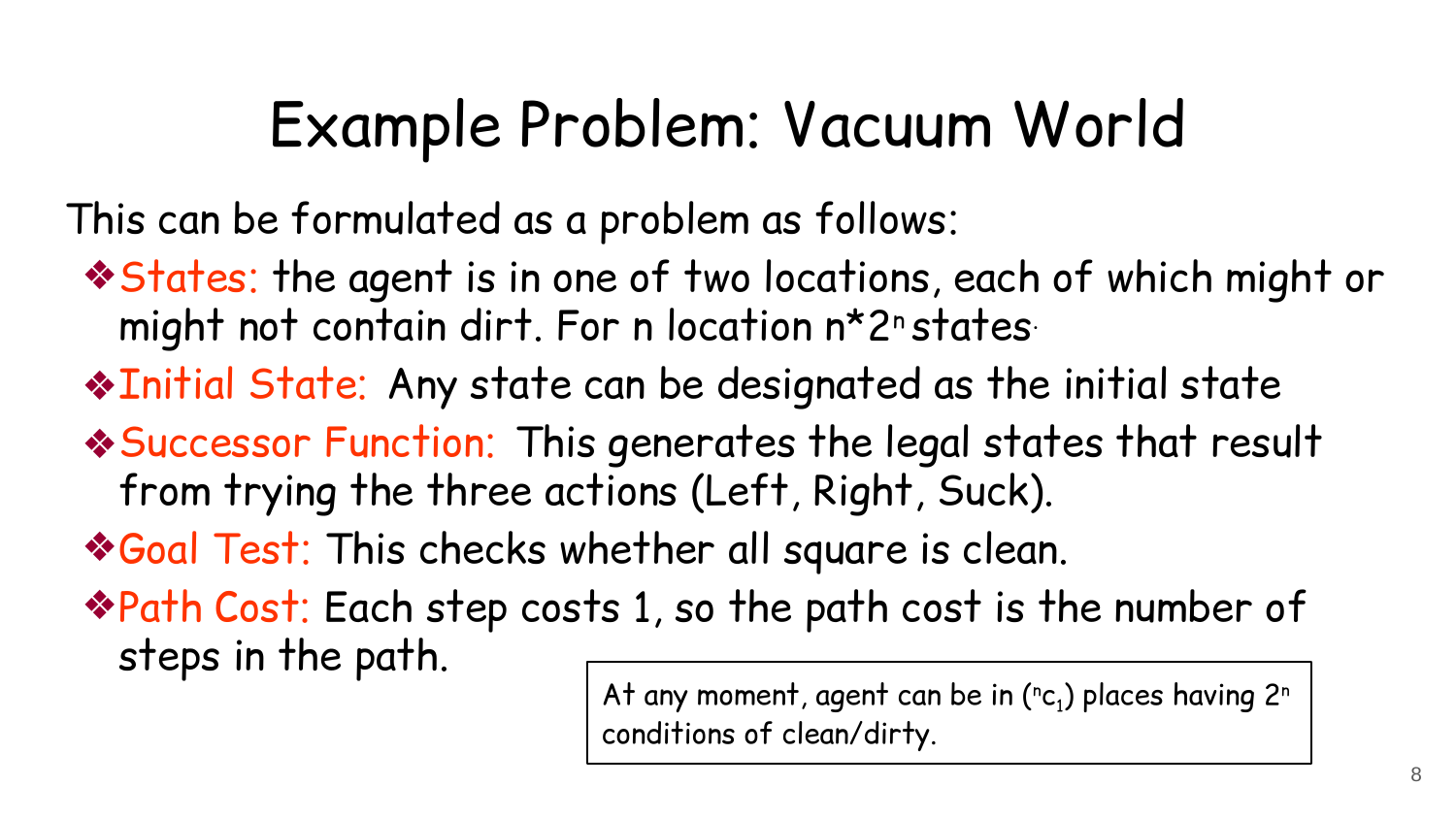

# Example Problem: Vacuum World
This can be formulated as a problem as follows:
States: the agent is in one of two locations, each of which might or might not contain dirt. For n location n*2n states.
Initial State: Any state can be designated as the initial state
Successor Function: This generates the legal states that result from trying the three actions (Left, Right, Suck).
Goal Test: This checks whether all square is clean.
Path Cost: Each step costs 1, so the path cost is the number of steps in the path.

At any moment, agent can be in (nc1) places having 2n conditions of clean/dirty.
8